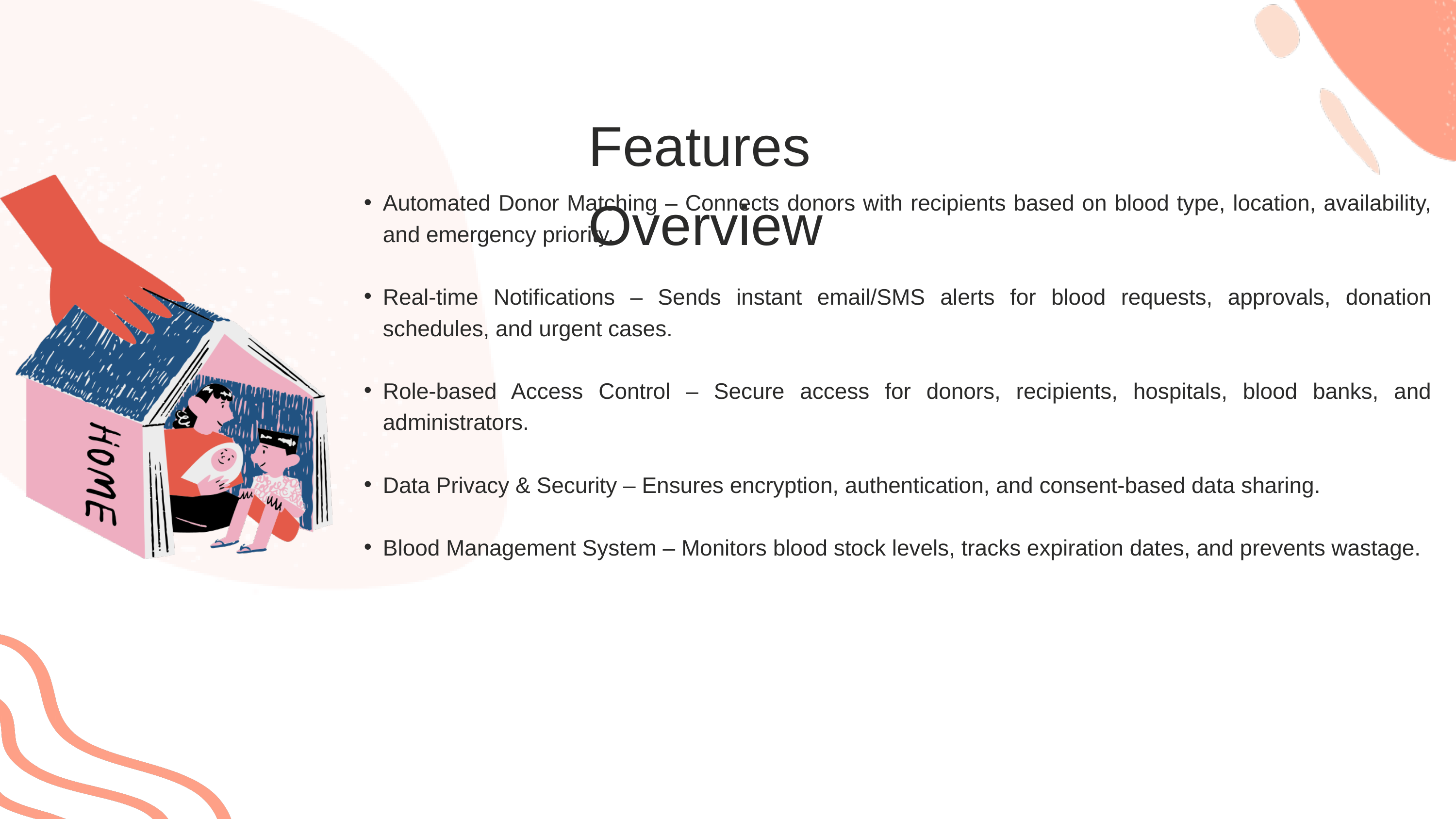

Features Overview

Automated Donor Matching – Connects donors with recipients based on blood type, location, availability, and emergency priority.

Real-time Notifications – Sends instant email/SMS alerts for blood requests, approvals, donation schedules, and urgent cases.

Role-based Access Control – Secure access for donors, recipients, hospitals, blood banks, and administrators.

Data Privacy & Security – Ensures encryption, authentication, and consent-based data sharing.

Blood Management System – Monitors blood stock levels, tracks expiration dates, and prevents wastage.